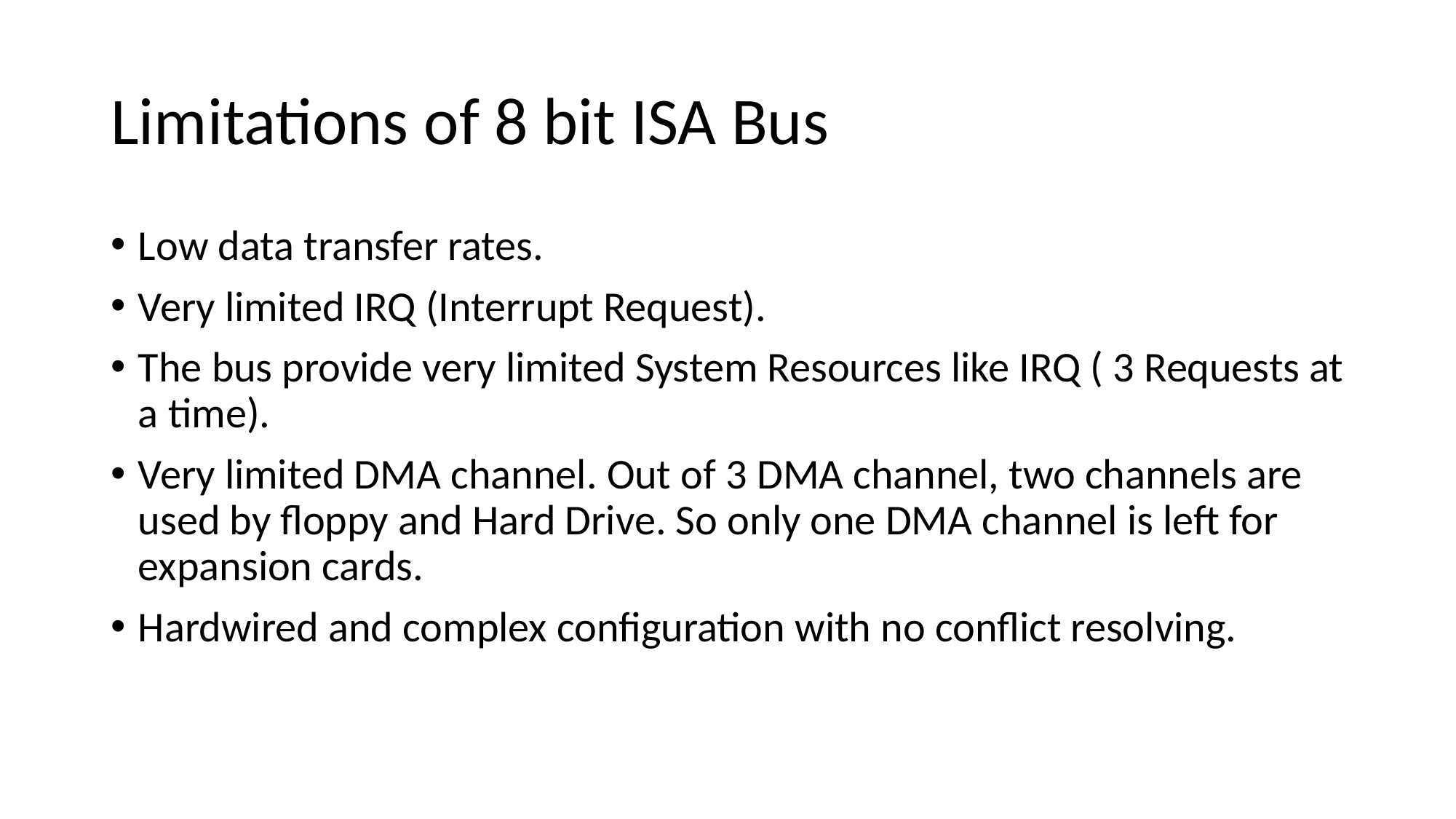

# Limitations of 8 bit ISA Bus
Low data transfer rates.
Very limited IRQ (Interrupt Request).
The bus provide very limited System Resources like IRQ ( 3 Requests at a time).
Very limited DMA channel. Out of 3 DMA channel, two channels are used by floppy and Hard Drive. So only one DMA channel is left for expansion cards.
Hardwired and complex configuration with no conflict resolving.